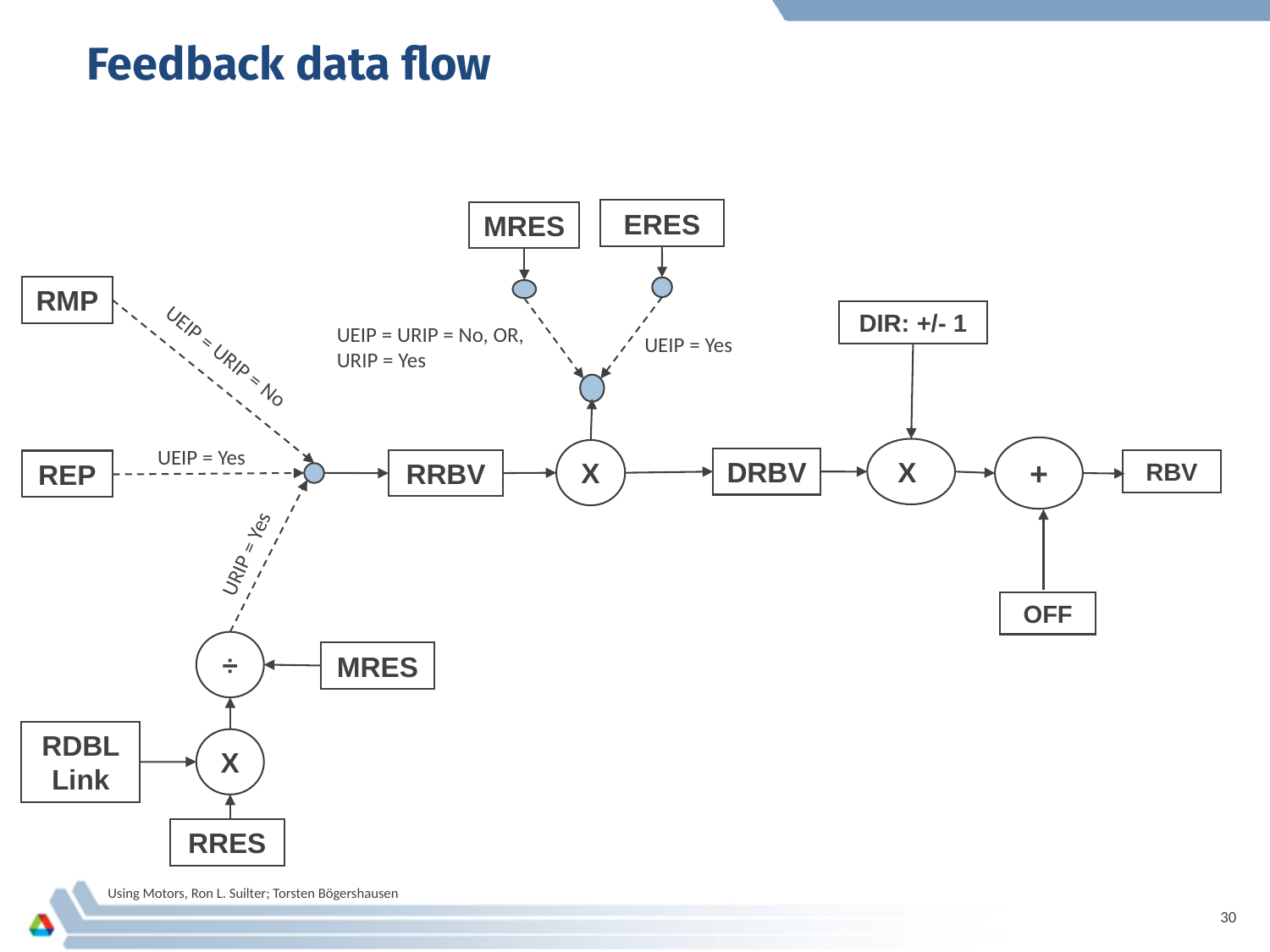

# Feedback data flow
ERES
MRES
RMP

DIR: +/- 1
UEIP = URIP = No, OR,
URIP = Yes
UEIP = Yes
UEIP = URIP = No

+
UEIP = Yes
X
X
DRBV
RRBV
REP
RBV

URIP = Yes
OFF
÷
MRES
RDBL Link
X
RRES
30